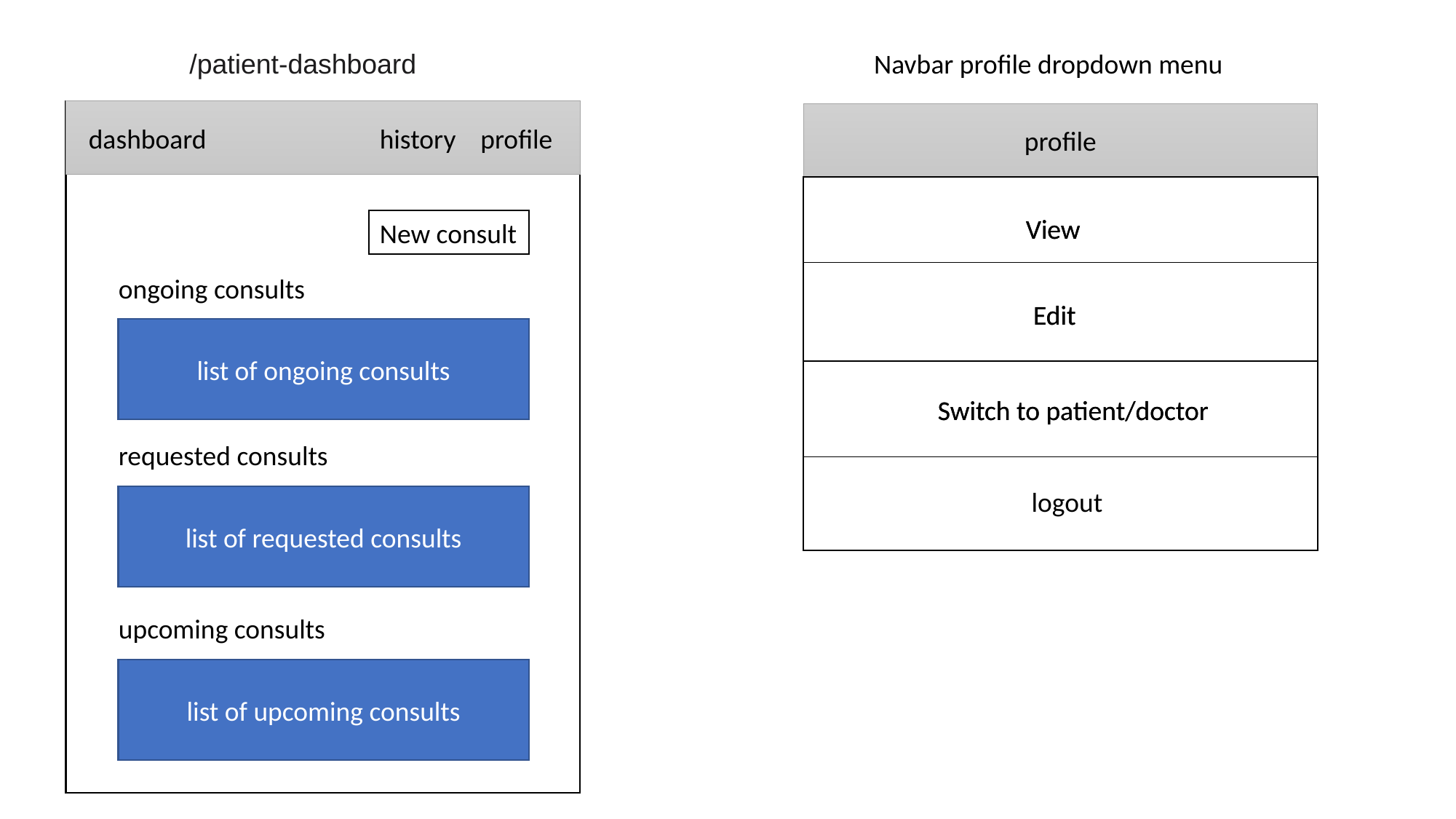

/patient-dashboard
Navbar profile dropdown menu

profile
profile
dashboard
history    profile

View
View
New consult
ongoing consults
Edit
Edit
list of ongoing consults
Switch to patient/doctor
Switch to patient/doctor
requested consults
logout
list of requested consults
upcoming consults
list of upcoming consults